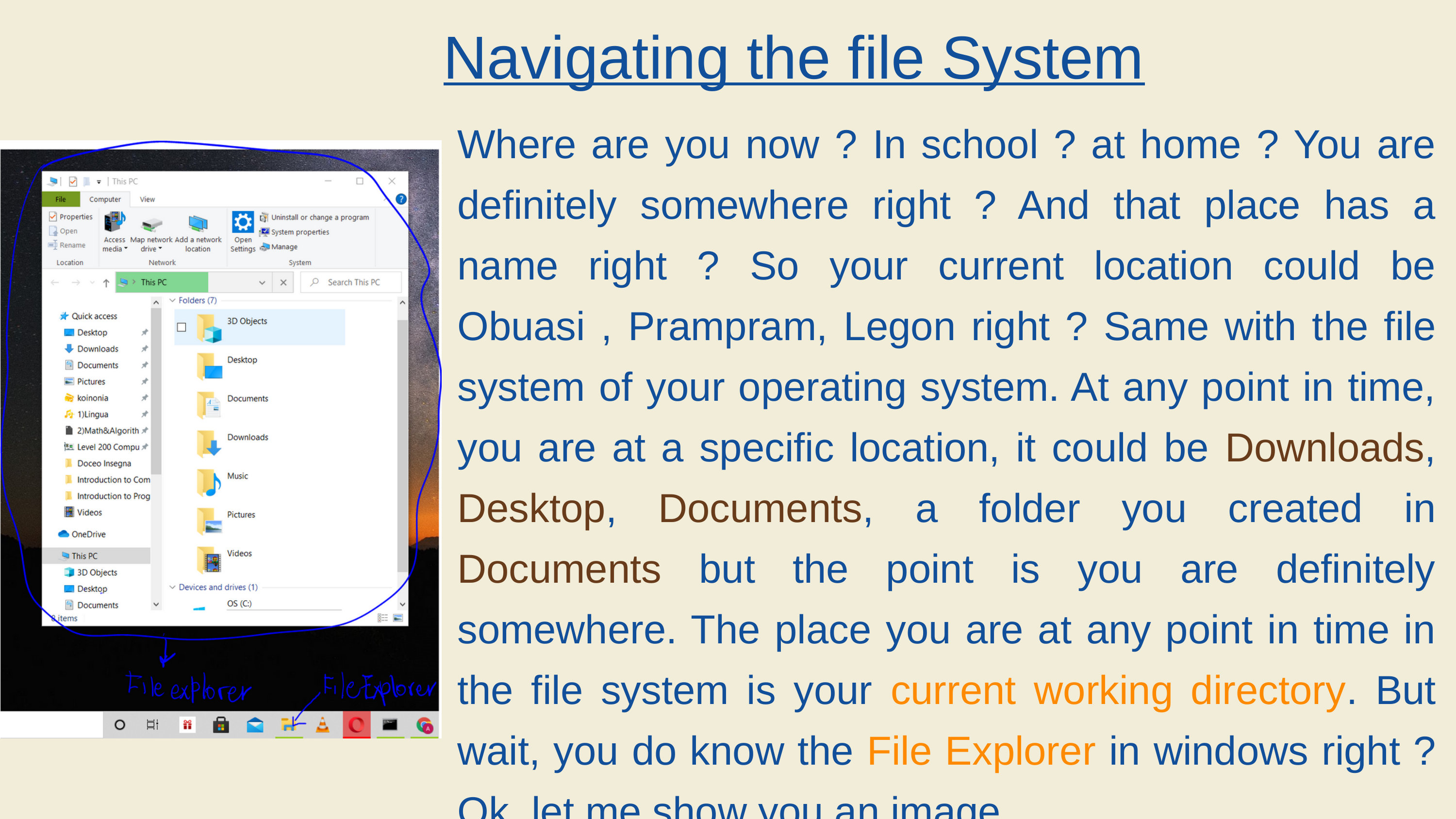

Navigating the file System
Where are you now ? In school ? at home ? You are definitely somewhere right ? And that place has a name right ? So your current location could be Obuasi , Prampram, Legon right ? Same with the file system of your operating system. At any point in time, you are at a specific location, it could be Downloads, Desktop, Documents, a folder you created in Documents but the point is you are definitely somewhere. The place you are at any point in time in the file system is your current working directory. But wait, you do know the File Explorer in windows right ? Ok, let me show you an image.